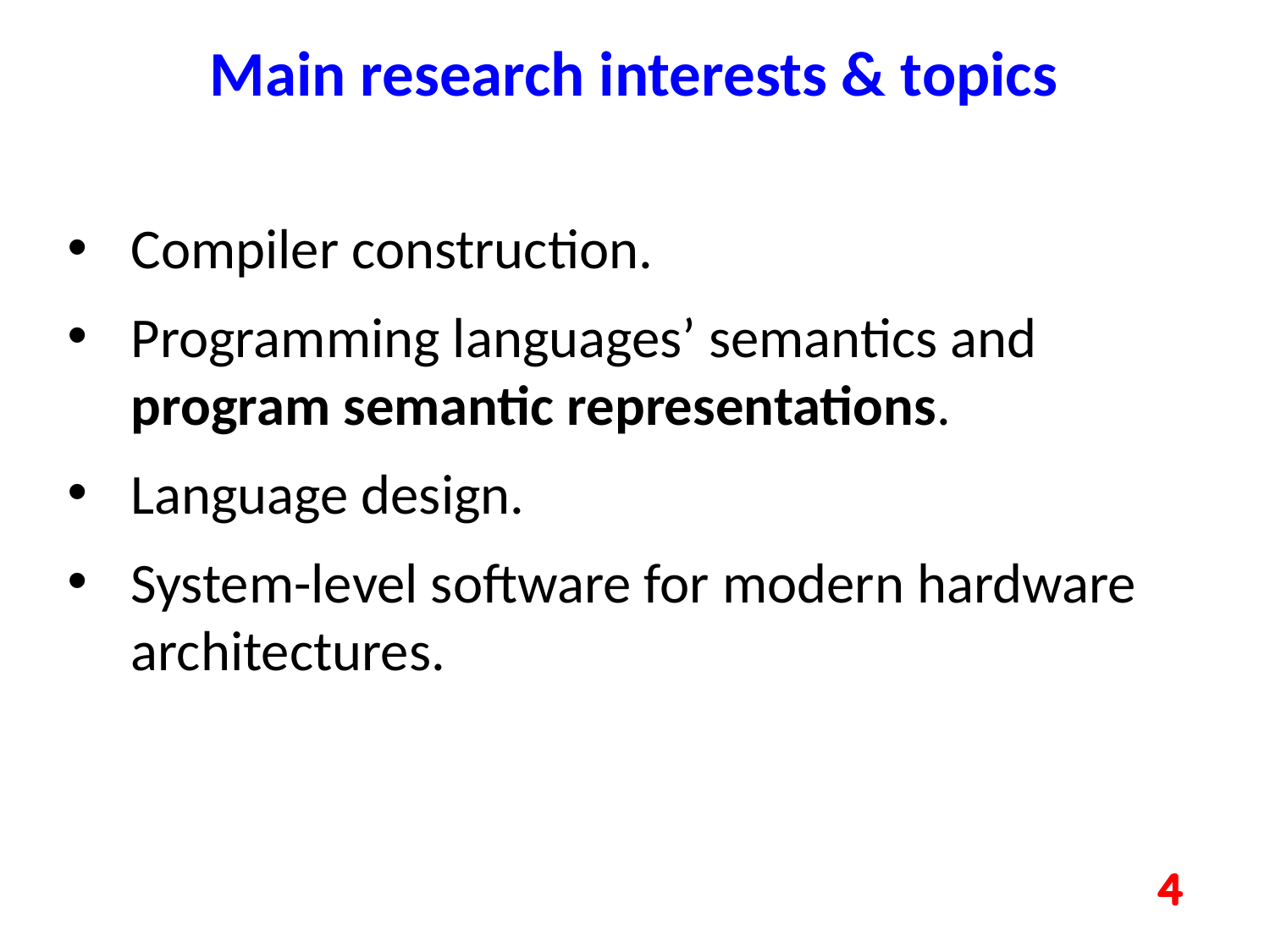

Main research interests & topics
Compiler construction.
Programming languages’ semantics and program semantic representations.
Language design.
System-level software for modern hardware architectures.
4